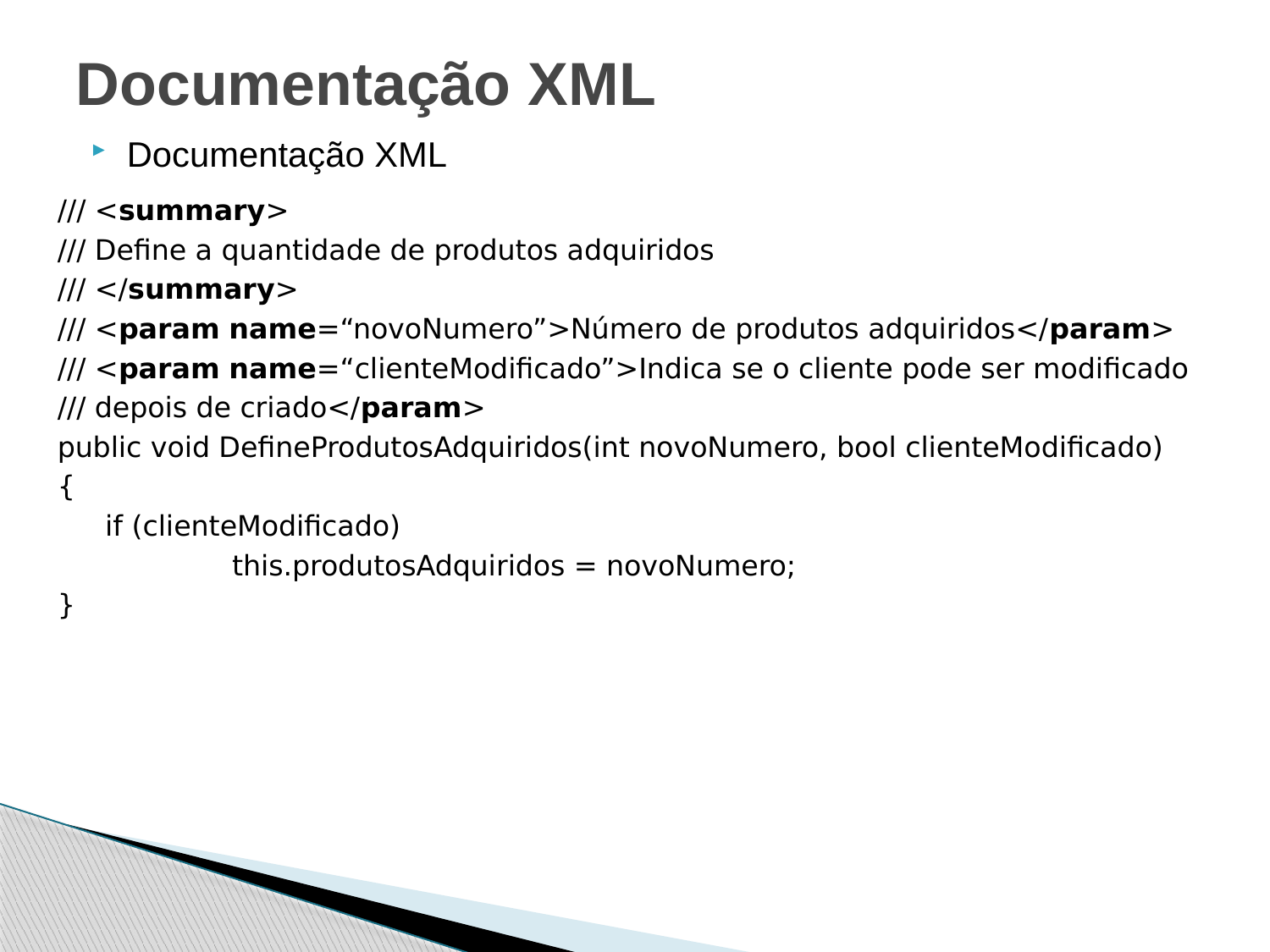

# Documentação XML
Documentação XML
/// <summary>
/// Define a quantidade de produtos adquiridos
/// </summary>
/// <param name=“novoNumero”>Número de produtos adquiridos</param>
/// <param name=“clienteModificado”>Indica se o cliente pode ser modificado
/// depois de criado</param>
public void DefineProdutosAdquiridos(int novoNumero, bool clienteModificado)
{
	if (clienteModificado)
		this.produtosAdquiridos = novoNumero;
}